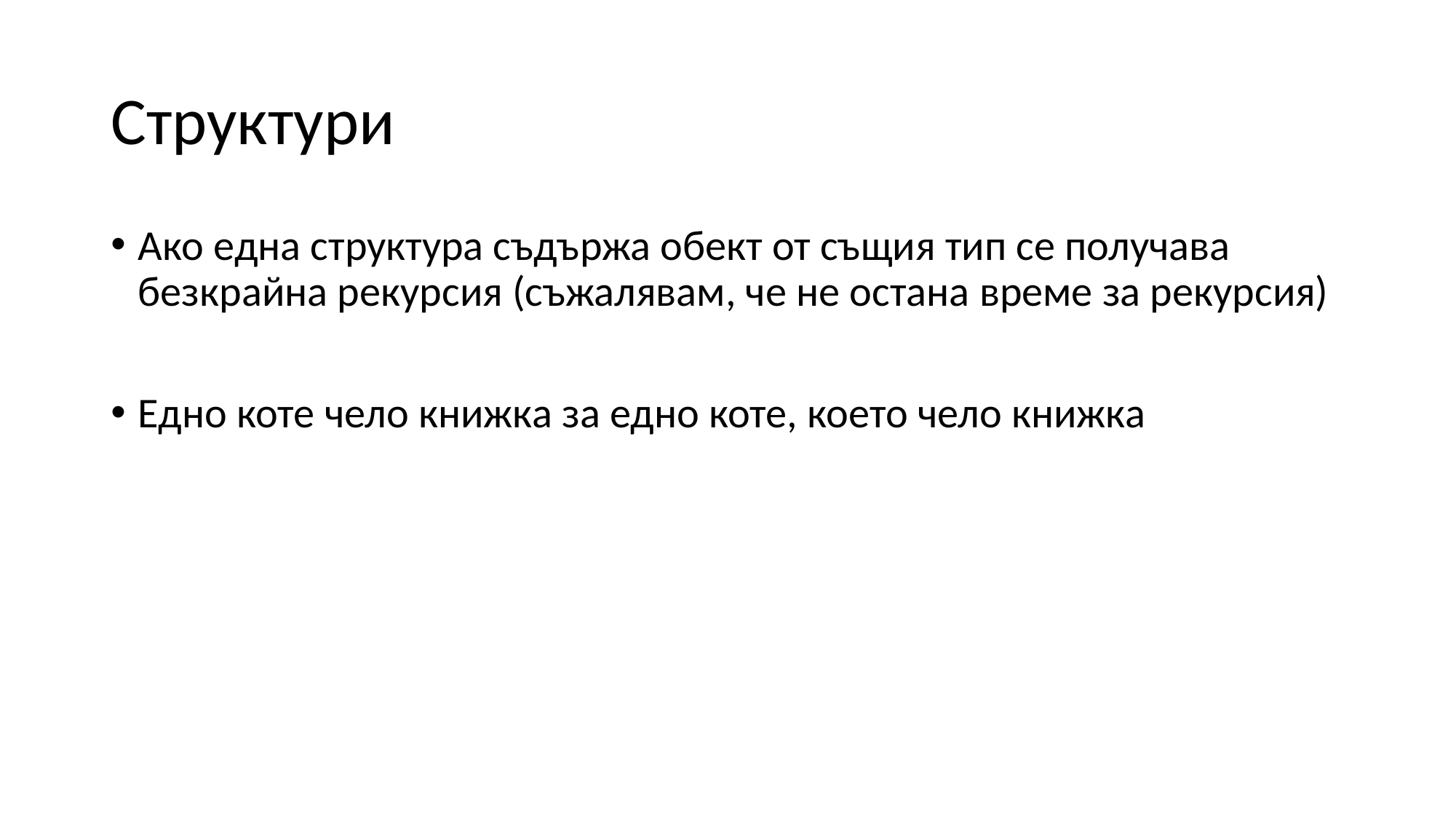

# Структури
Ако една структура съдържа обект от същия тип се получава безкрайна рекурсия (съжалявам, че не остана време за рекурсия)

Едно коте чело книжка за едно коте, което чело книжка